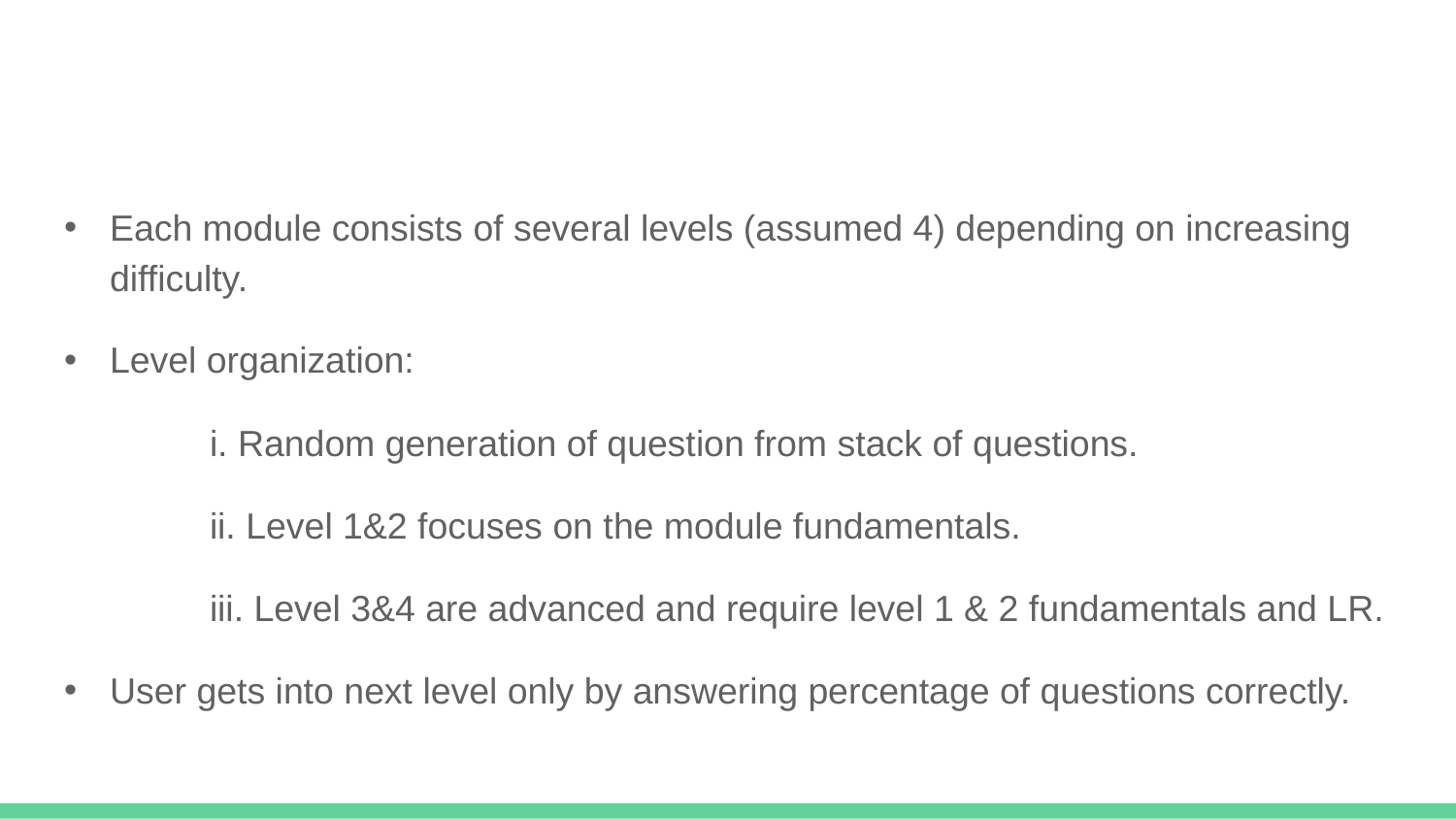

Each module consists of several levels (assumed 4) depending on increasing difficulty.
Level organization:
	i. Random generation of question from stack of questions.
	ii. Level 1&2 focuses on the module fundamentals.
	iii. Level 3&4 are advanced and require level 1 & 2 fundamentals and LR.
User gets into next level only by answering percentage of questions correctly.